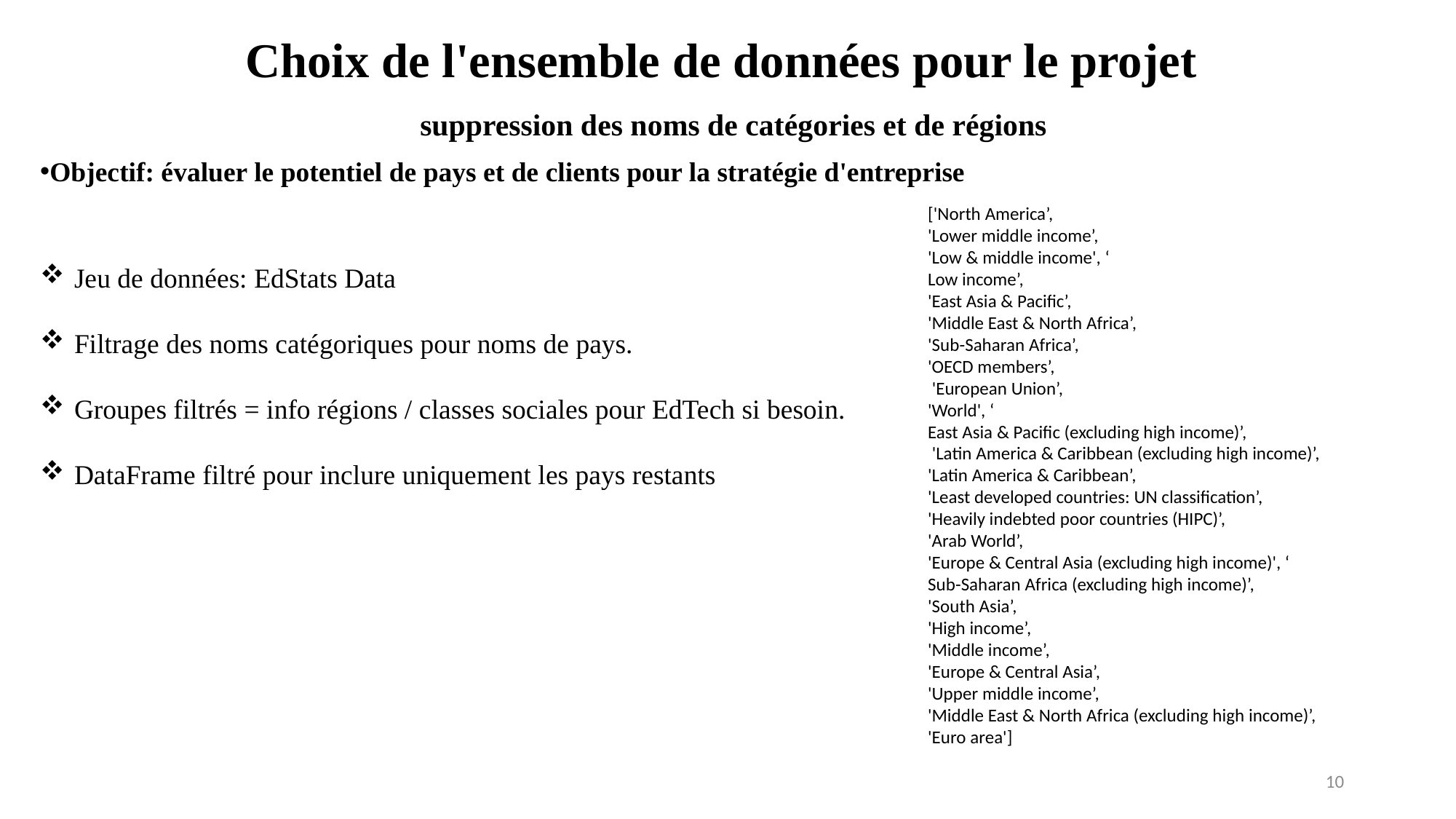

Choix de l'ensemble de données pour le projet
 suppression des noms de catégories et de régions
Objectif: évaluer le potentiel de pays et de clients pour la stratégie d'entreprise
['North America’,
'Lower middle income’,
'Low & middle income', ‘
Low income’,
'East Asia & Pacific’,
'Middle East & North Africa’,
'Sub-Saharan Africa’,
'OECD members’,
 'European Union’,
'World', ‘
East Asia & Pacific (excluding high income)’,
 'Latin America & Caribbean (excluding high income)’,
'Latin America & Caribbean’,
'Least developed countries: UN classification’,
'Heavily indebted poor countries (HIPC)’,
'Arab World’,
'Europe & Central Asia (excluding high income)', ‘
Sub-Saharan Africa (excluding high income)’,
'South Asia’,
'High income’,
'Middle income’,
'Europe & Central Asia’,
'Upper middle income’,
'Middle East & North Africa (excluding high income)’,
'Euro area']
Jeu de données: EdStats Data

Filtrage des noms catégoriques pour noms de pays.

Groupes filtrés = info régions / classes sociales pour EdTech si besoin.

DataFrame filtré pour inclure uniquement les pays restants

10